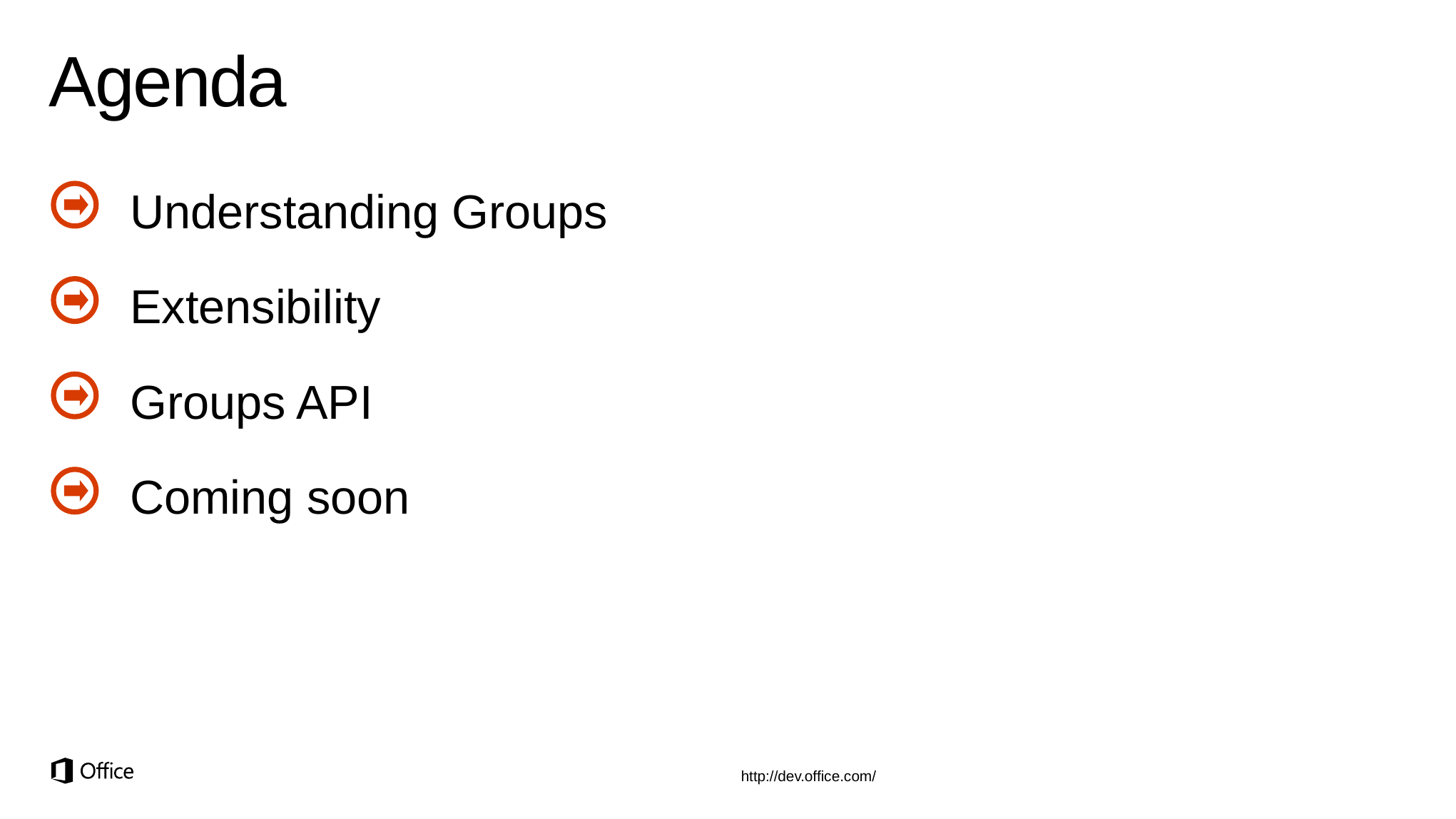

# Agenda
Understanding Groups
Extensibility
Groups API
Coming soon